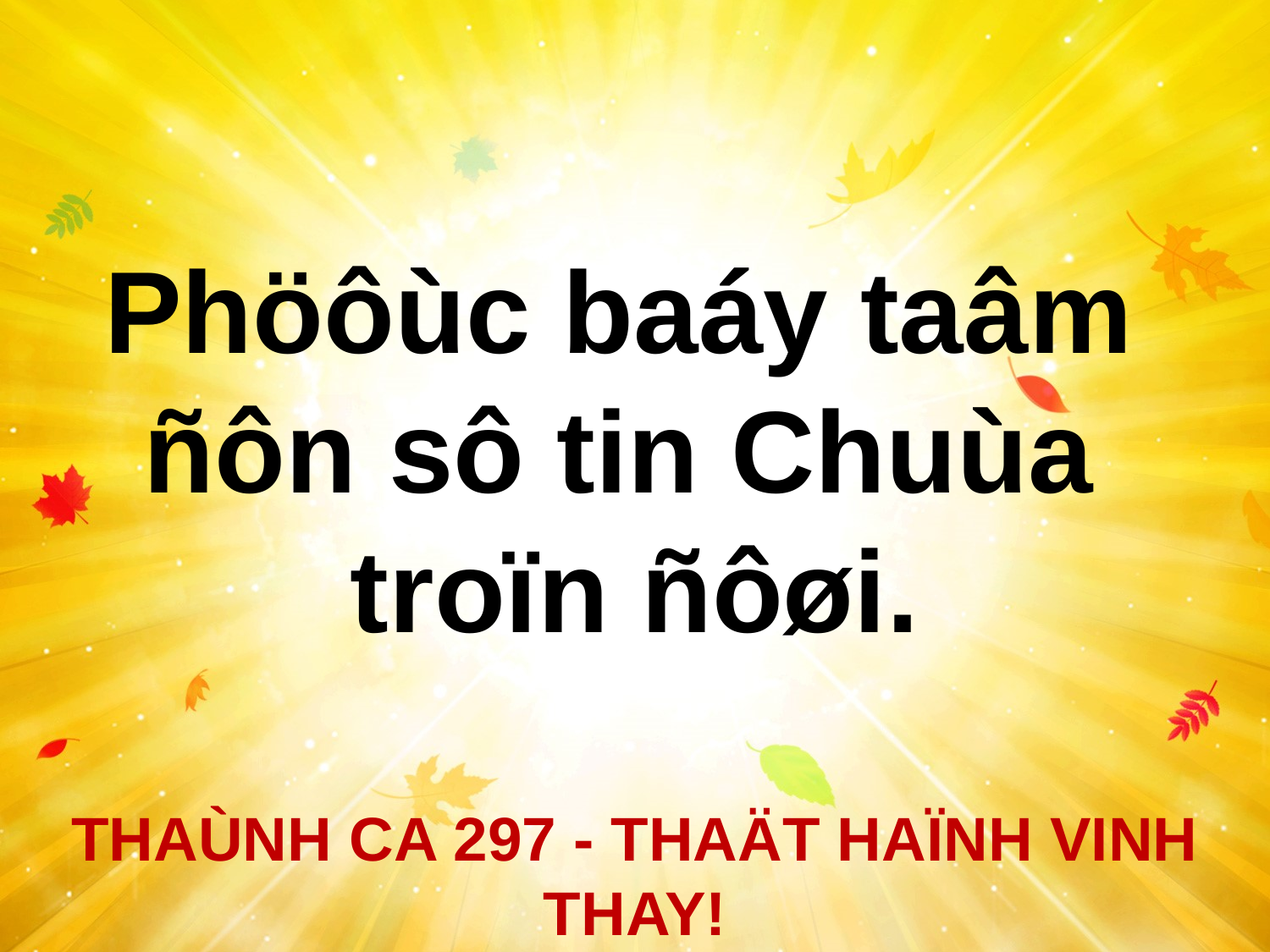

Phöôùc baáy taâm
ñôn sô tin Chuùa
troïn ñôøi.
THAÙNH CA 297 - THAÄT HAÏNH VINH THAY!